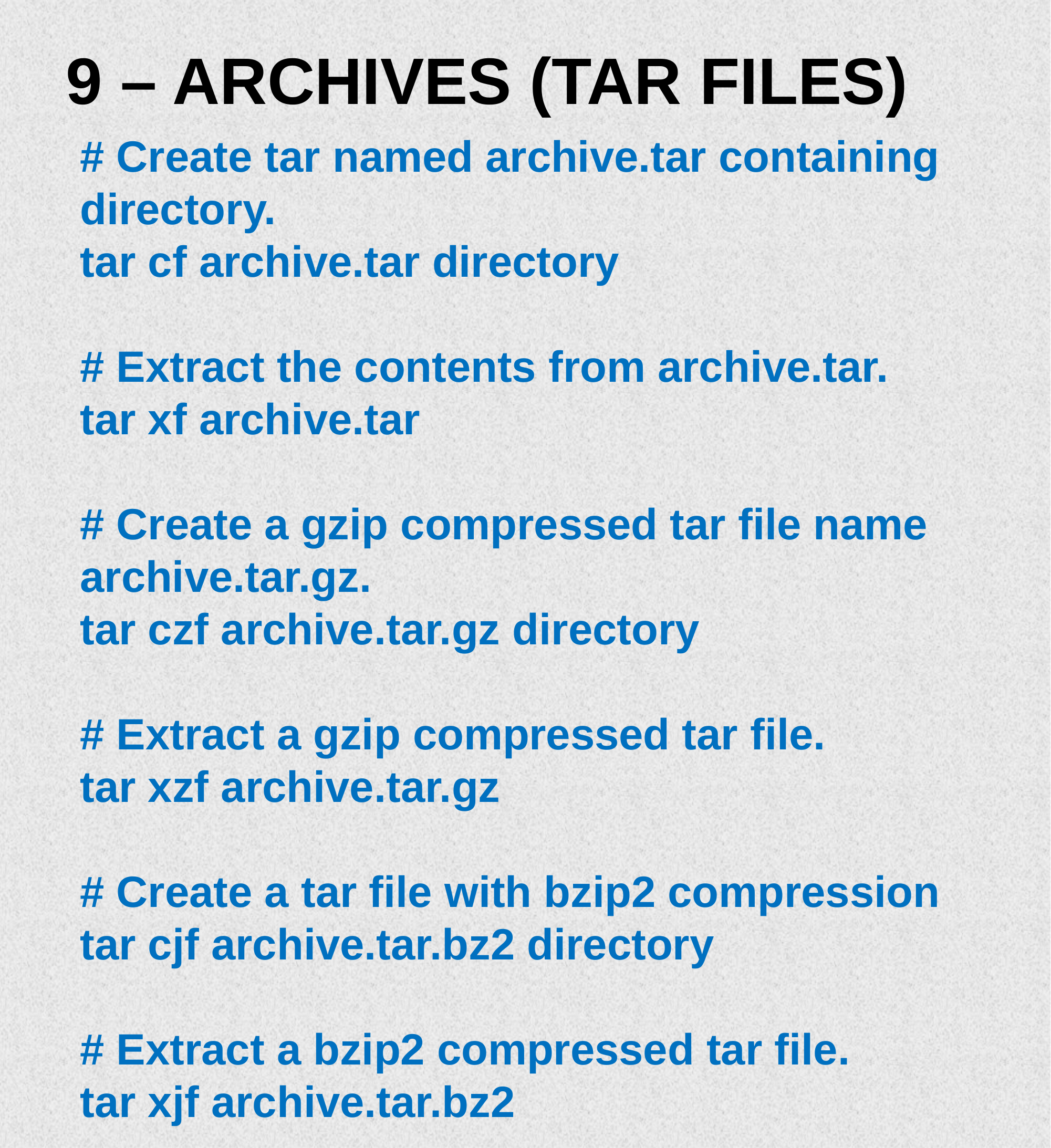

# 9 – ARCHIVES (TAR FILES)
# Create tar named archive.tar containing directory.
tar cf archive.tar directory

# Extract the contents from archive.tar.
tar xf archive.tar

# Create a gzip compressed tar file name archive.tar.gz.
tar czf archive.tar.gz directory

# Extract a gzip compressed tar file.
tar xzf archive.tar.gz

# Create a tar file with bzip2 compression
tar cjf archive.tar.bz2 directory

# Extract a bzip2 compressed tar file.
tar xjf archive.tar.bz2